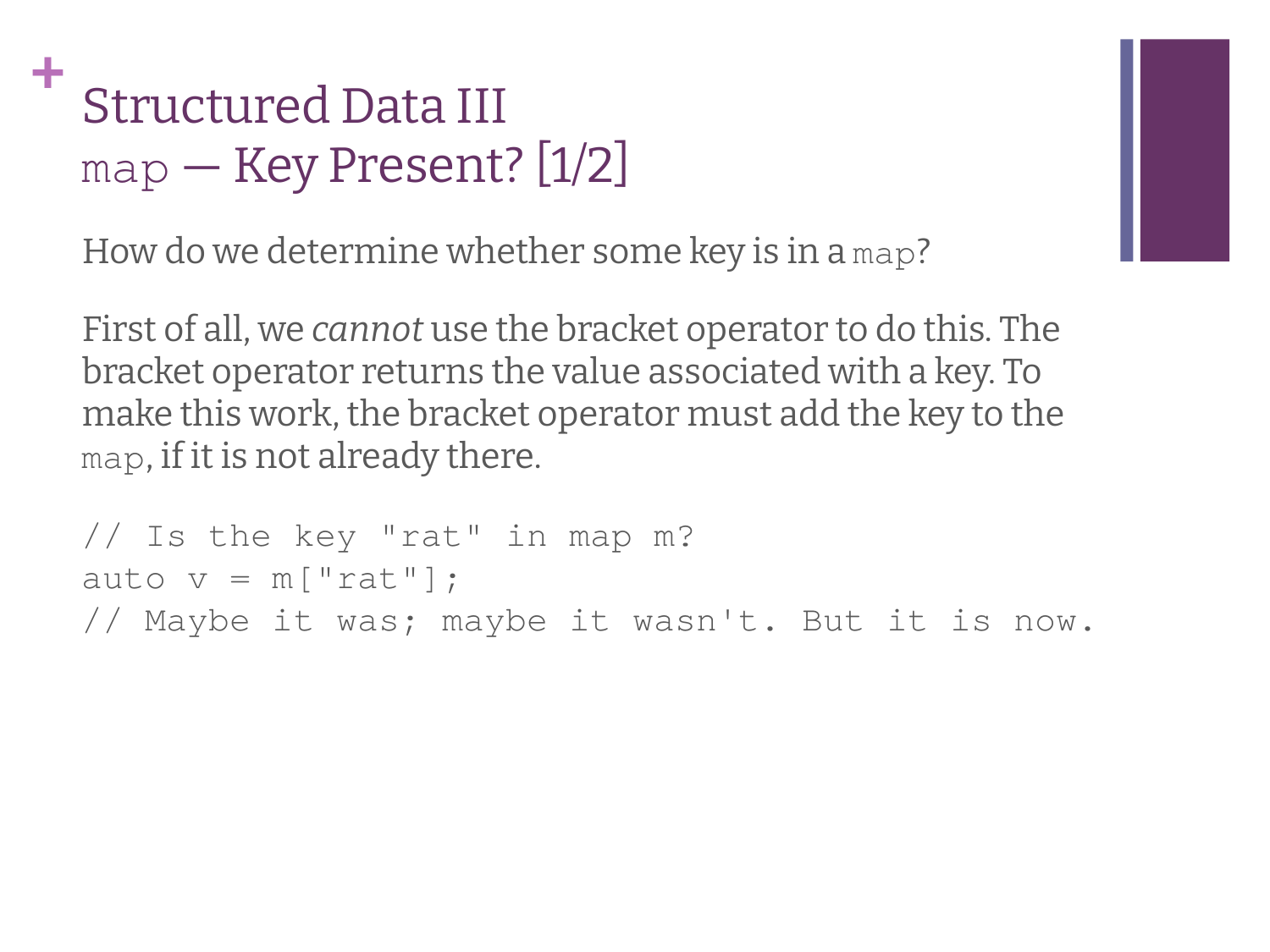

# Structured Data III map — Key Present? [1/2]
How do we determine whether some key is in a map?
First of all, we cannot use the bracket operator to do this. The bracket operator returns the value associated with a key. To make this work, the bracket operator must add the key to the map, if it is not already there.
// Is the key "rat" in map m?
auto v = m["rat"];
// Maybe it was; maybe it wasn't. But it is now.